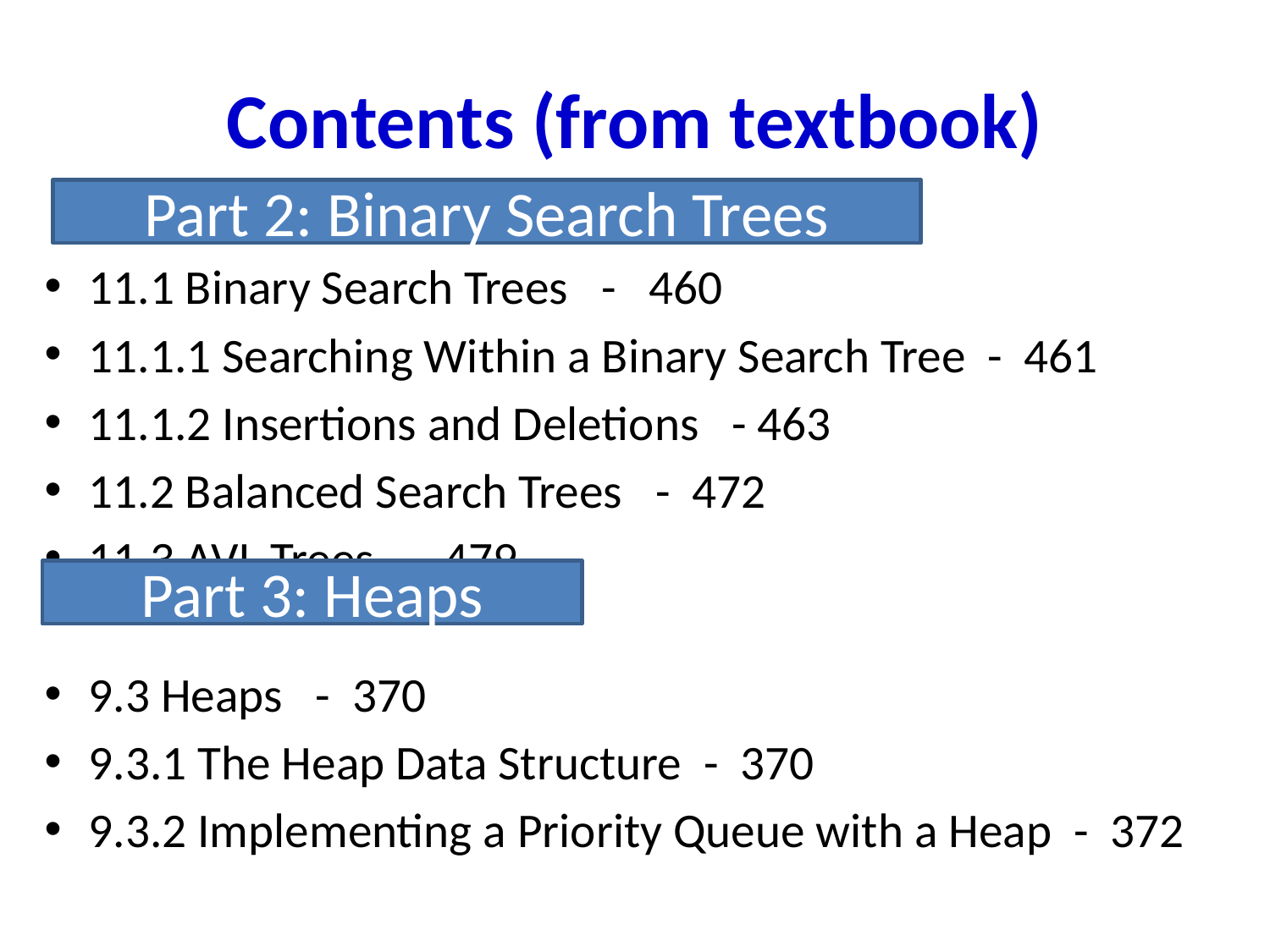

# Contents (from textbook)
Part 2: Binary Search Trees
11.1 Binary Search Trees   -   460
11.1.1 Searching Within a Binary Search Tree  -  461
11.1.2 Insertions and Deletions   - 463
11.2 Balanced Search Trees   -  472
11.3 AVL Trees   -  479

9.3 Heaps   -  370
9.3.1 The Heap Data Structure  -  370
9.3.2 Implementing a Priority Queue with a Heap  -  372
Part 3: Heaps